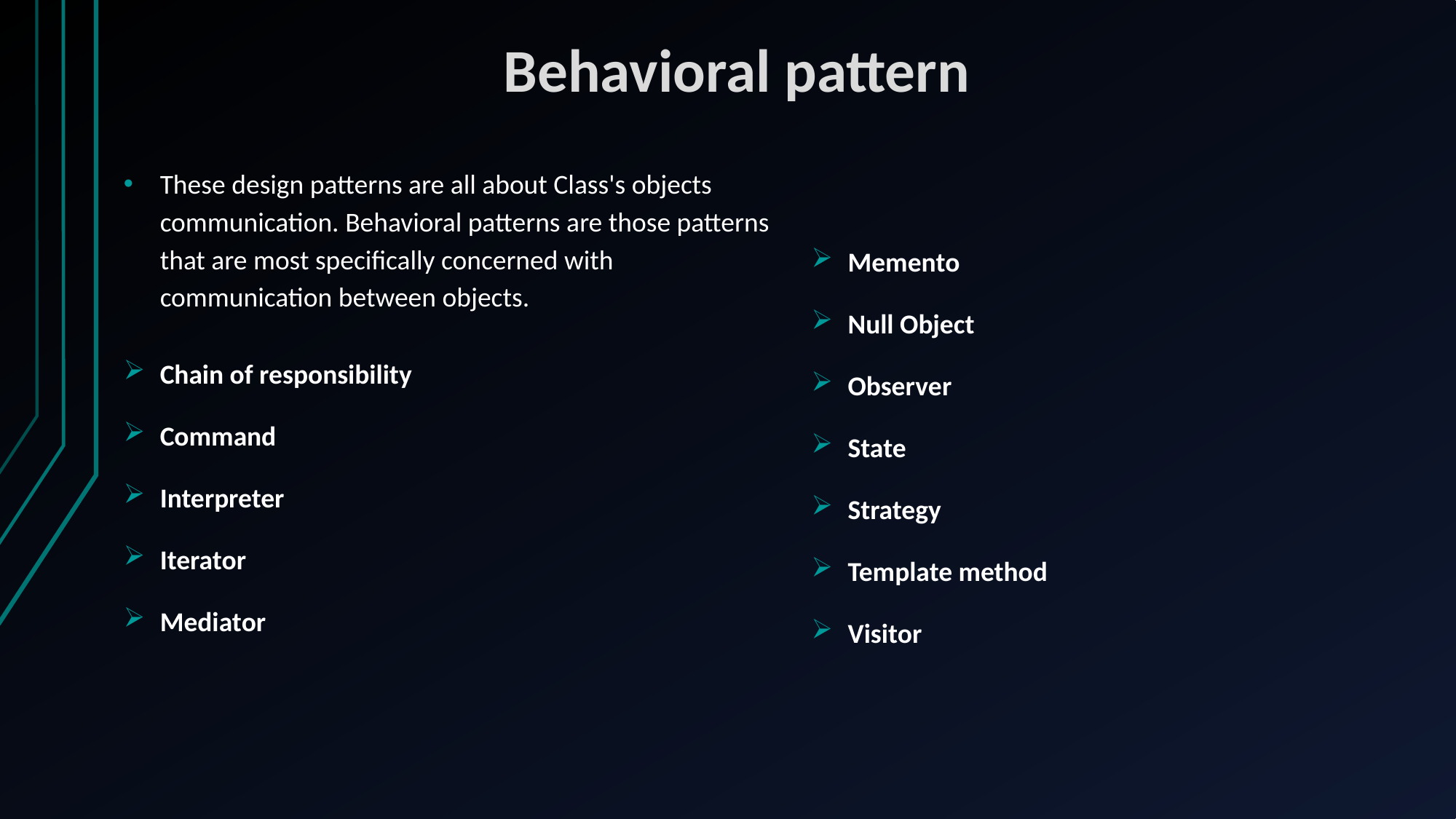

# Behavioral pattern
These design patterns are all about Class's objects communication. Behavioral patterns are those patterns that are most specifically concerned with communication between objects.
Chain of responsibility
Command
Interpreter
Iterator
Mediator
Memento
Null Object
Observer
State
Strategy
Template method
Visitor